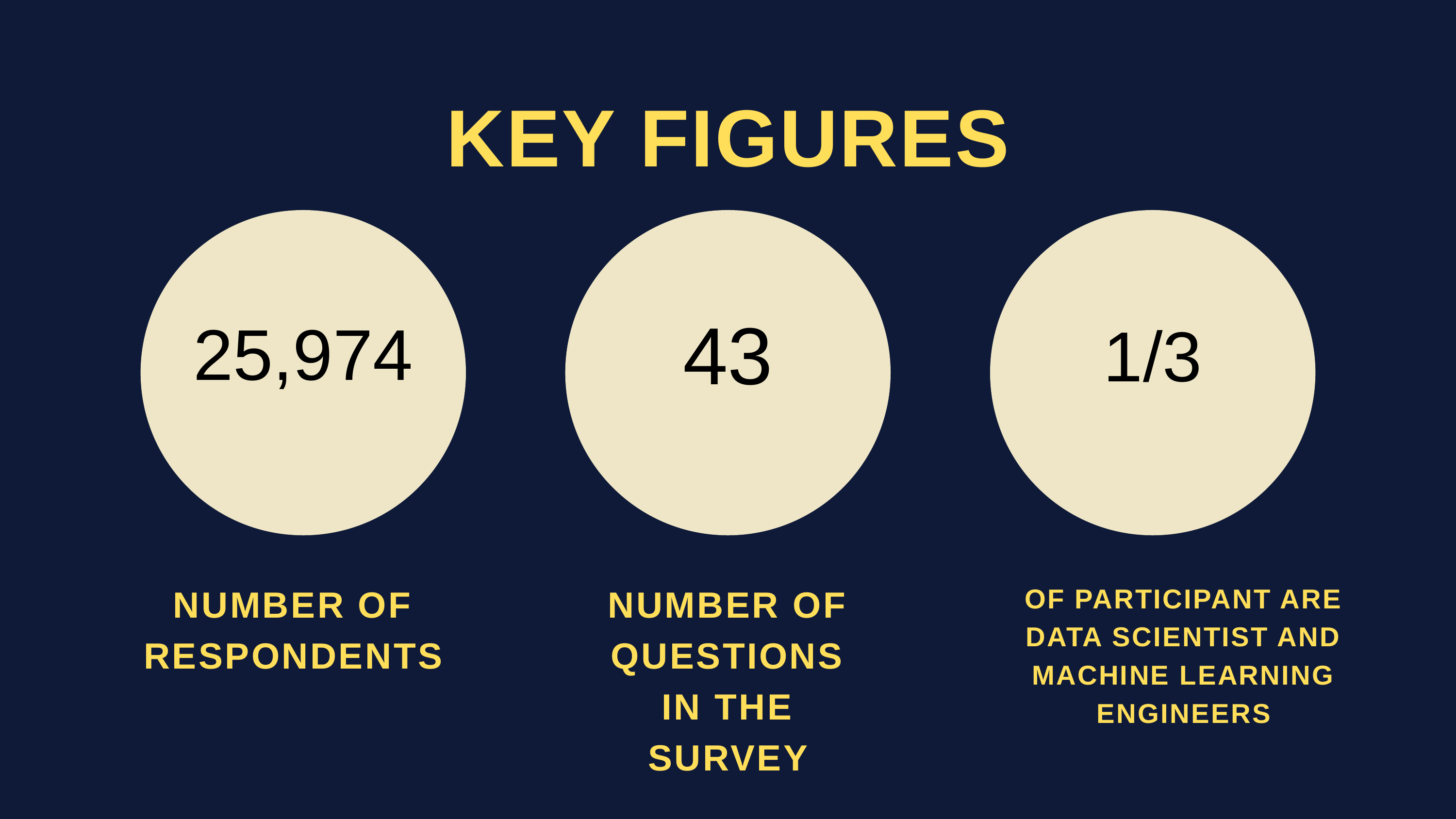

KEY FIGURES

25,974

43

1/3
NUMBER OF RESPONDENTS
NUMBER OF QUESTIONS IN THE SURVEY
OF PARTICIPANT ARE DATA SCIENTIST AND MACHINE LEARNING ENGINEERS